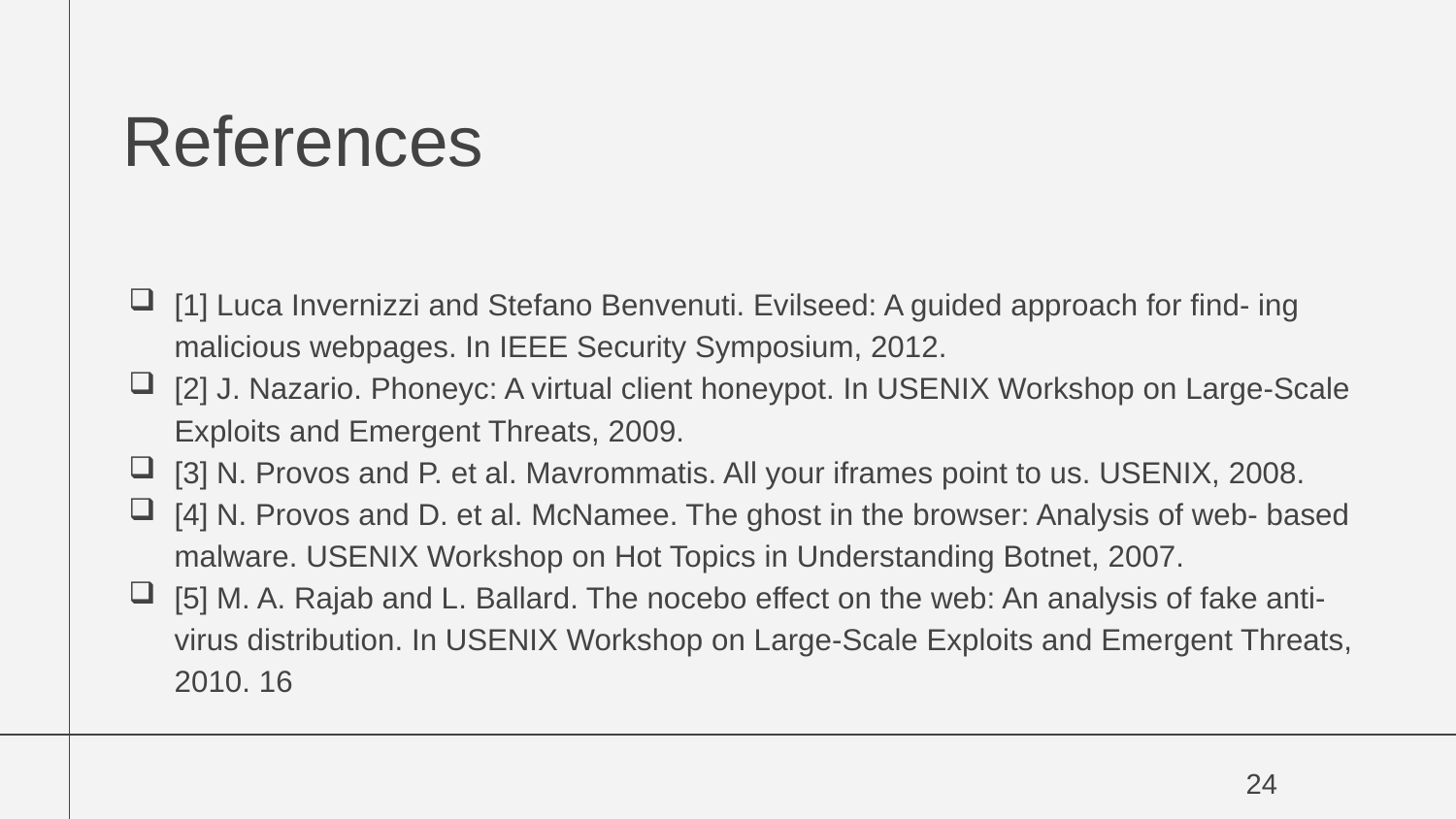

# References
[1] Luca Invernizzi and Stefano Benvenuti. Evilseed: A guided approach for find- ing malicious webpages. In IEEE Security Symposium, 2012.
[2] J. Nazario. Phoneyc: A virtual client honeypot. In USENIX Workshop on Large-Scale Exploits and Emergent Threats, 2009.
[3] N. Provos and P. et al. Mavrommatis. All your iframes point to us. USENIX, 2008.
[4] N. Provos and D. et al. McNamee. The ghost in the browser: Analysis of web- based malware. USENIX Workshop on Hot Topics in Understanding Botnet, 2007.
[5] M. A. Rajab and L. Ballard. The nocebo effect on the web: An analysis of fake anti-virus distribution. In USENIX Workshop on Large-Scale Exploits and Emergent Threats, 2010. 16

24